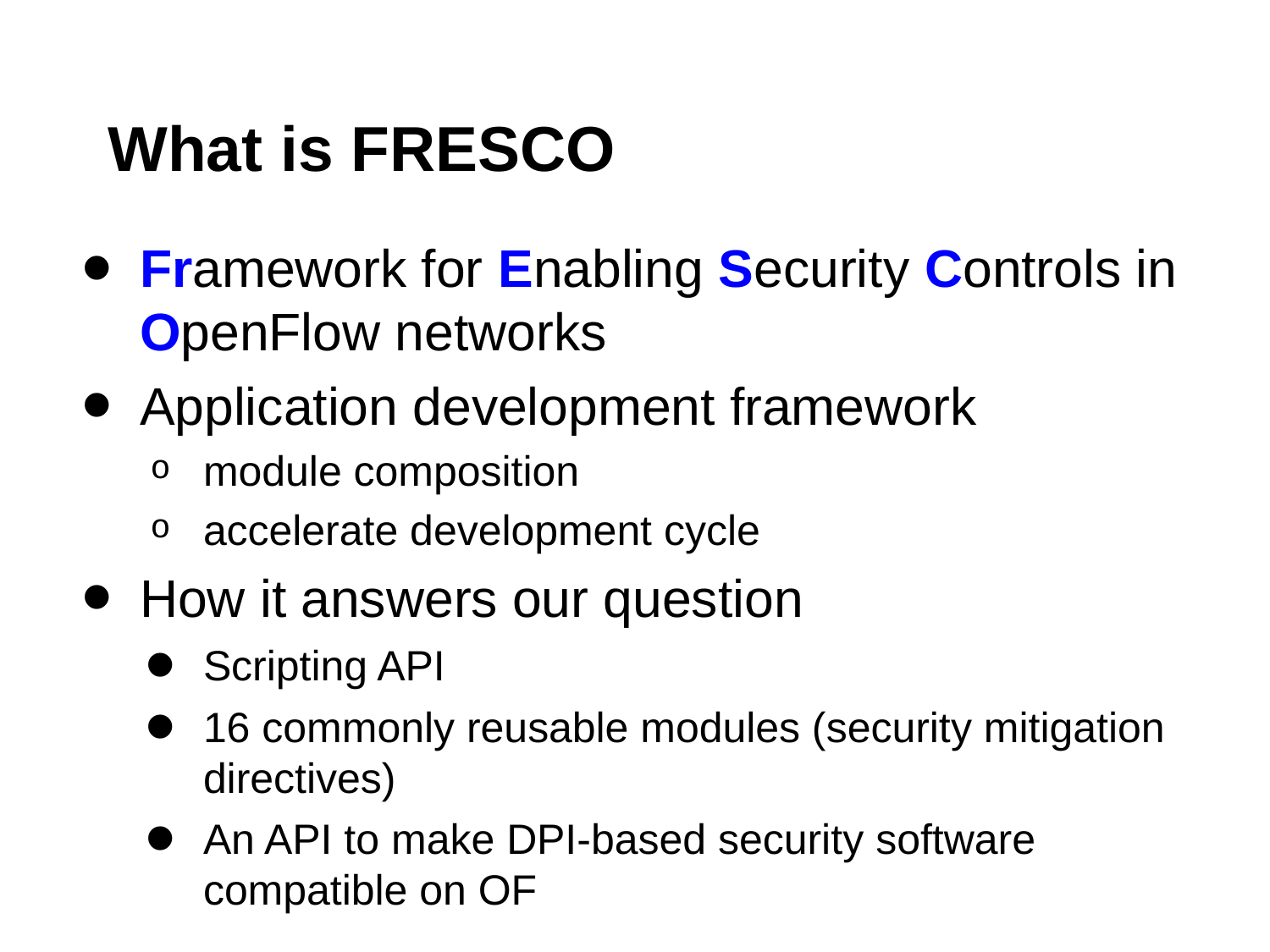

# What is FRESCO
Framework for Enabling Security Controls in OpenFlow networks
Application development framework
module composition
accelerate development cycle
How it answers our question
Scripting API
16 commonly reusable modules (security mitigation directives)
An API to make DPI-based security software compatible on OF